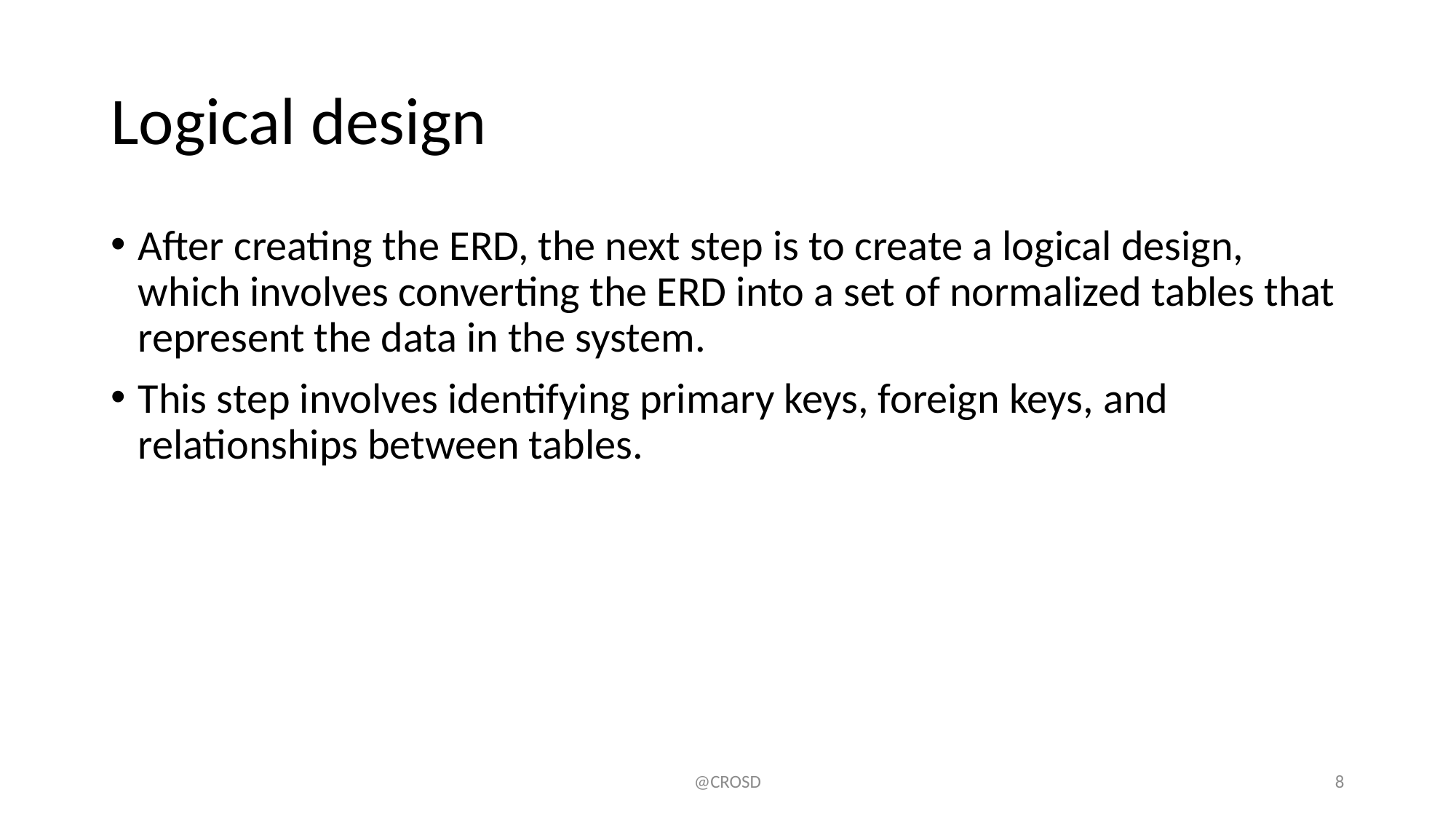

# Logical design
After creating the ERD, the next step is to create a logical design, which involves converting the ERD into a set of normalized tables that represent the data in the system.
This step involves identifying primary keys, foreign keys, and relationships between tables.
@CROSD
8